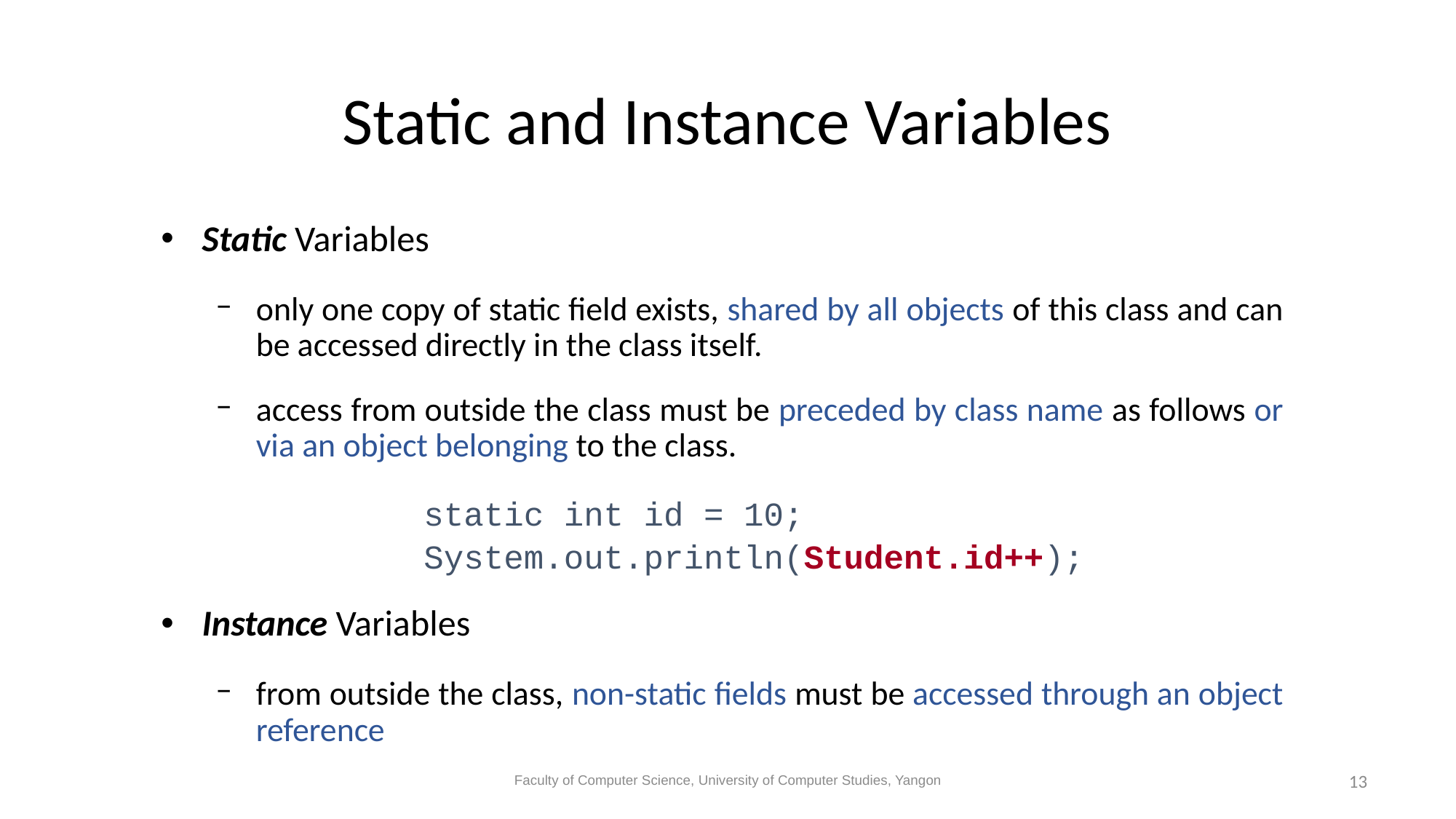

# Static and Instance Variables
Static Variables

only one copy of static field exists, shared by all objects of this class and can be accessed directly in the class itself.

access from outside the class must be preceded by class name as follows or via an object belonging to the class.

static int id = 10;
System.out.println(Student.id++);
Instance Variables

from outside the class, non-static fields must be accessed through an object reference

Faculty of Computer Science, University of Computer Studies, Yangon
13